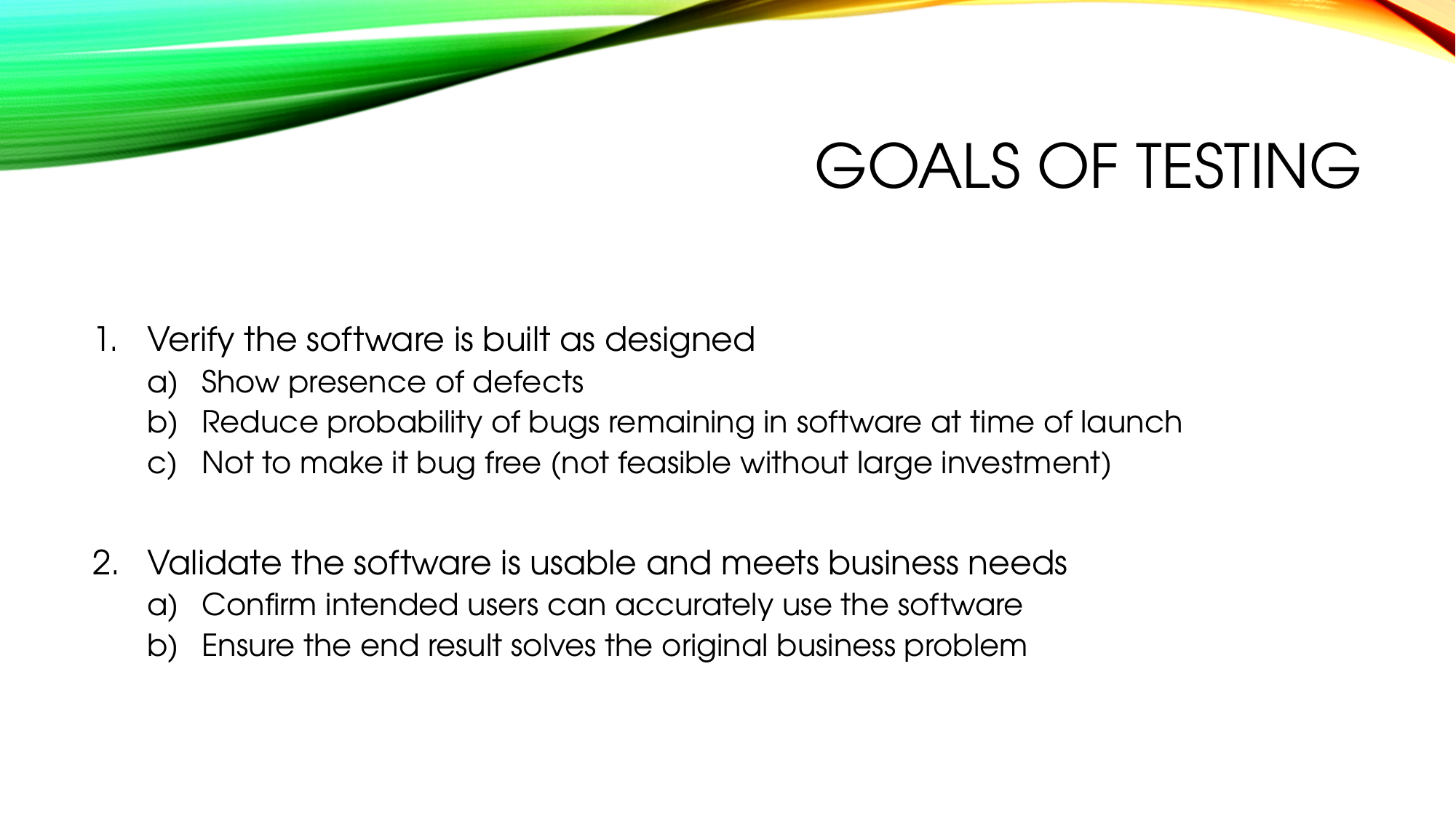

# Goals of testing

Verify the software is built as designed
Show presence of defects
Reduce probability of bugs remaining in software at time of launch
Not to make it bug free (not feasible without large investment)

Validate the software is usable and meets business needs
Confirm intended users can accurately use the software
Ensure the end result solves the original business problem